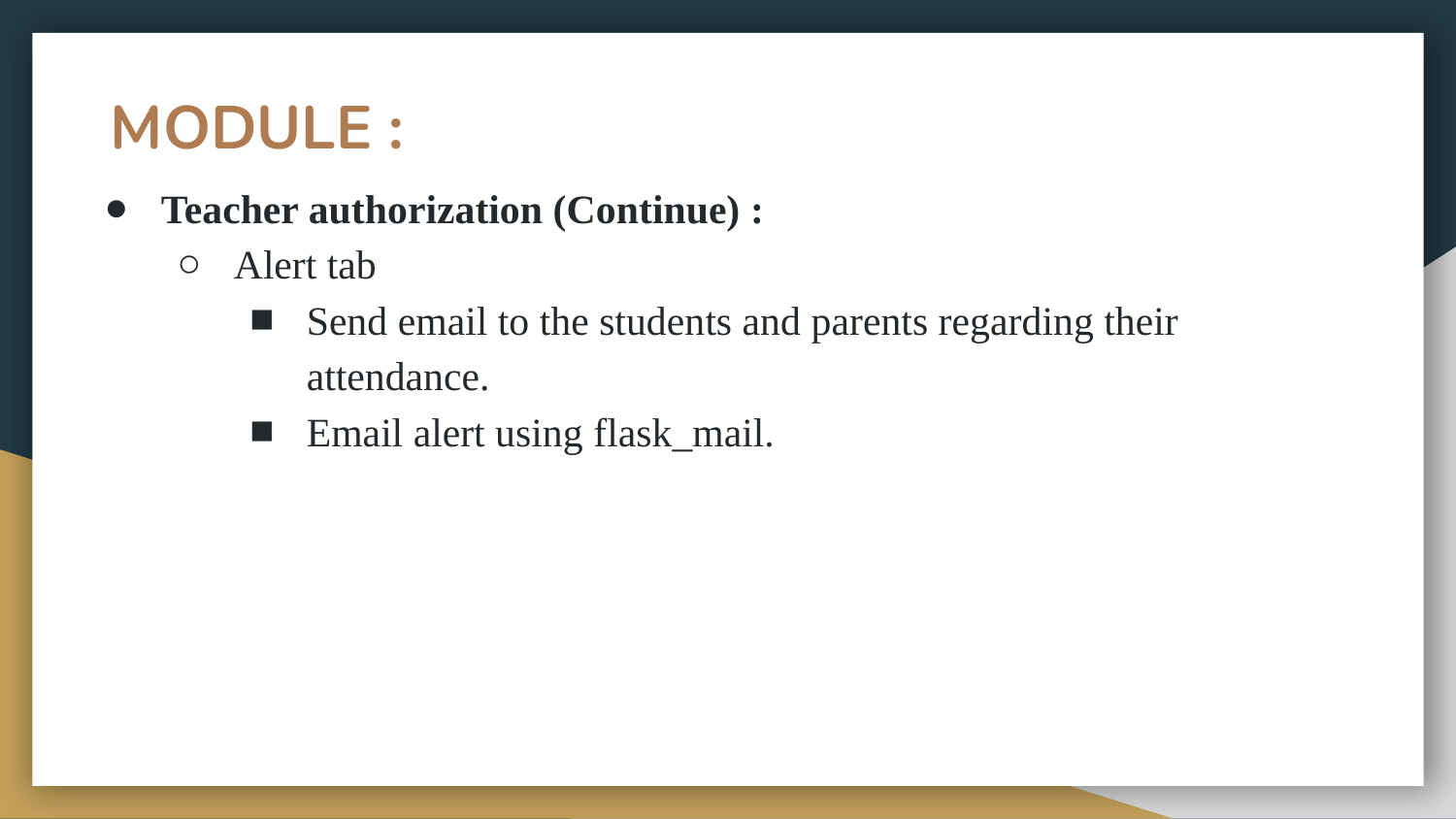

# MODULE :
Teacher authorization (Continue) :
Alert tab
Send email to the students and parents regarding their attendance.
Email alert using flask_mail.